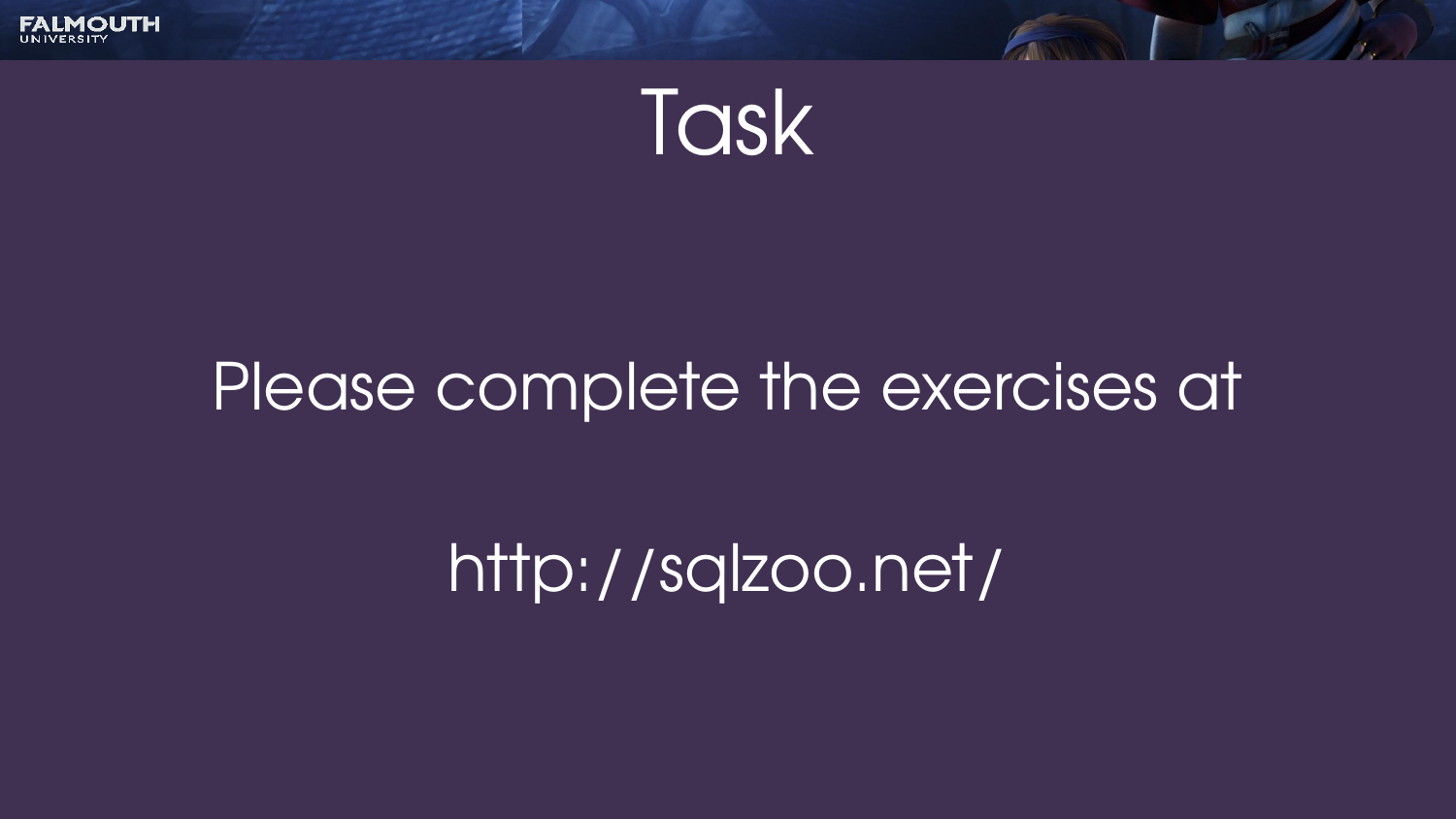

# Task
Please complete the exercises at

http://sqlzoo.net/